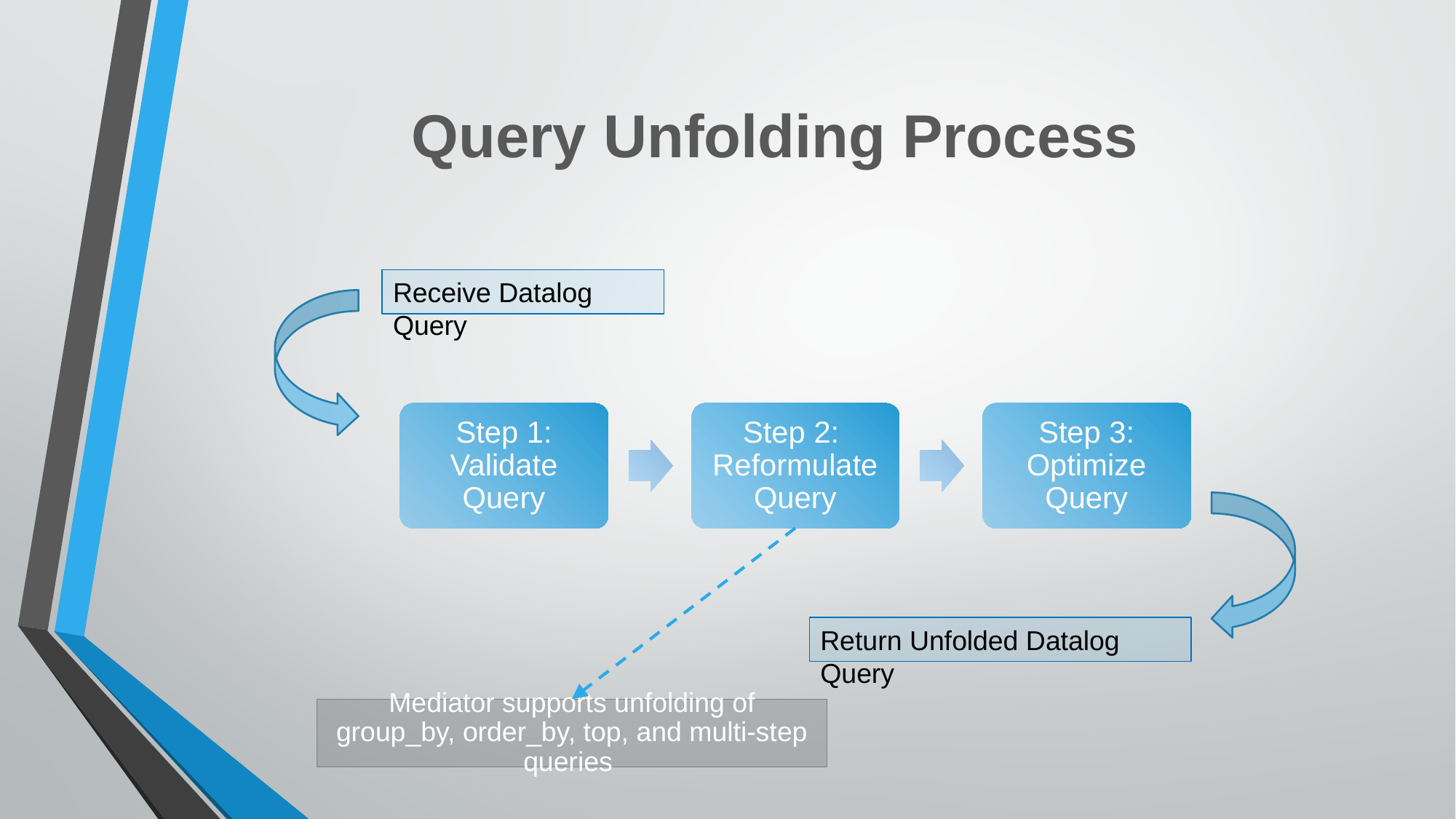

# Query Unfolding Process
Receive Datalog Query

Step 1:
 Validate
Query
Step 2:
Reformulate
Query
Step 3:
Optimize
Query

Return Unfolded Datalog Query
Mediator supports unfolding of group_by, order_by, top, and multi-step queries